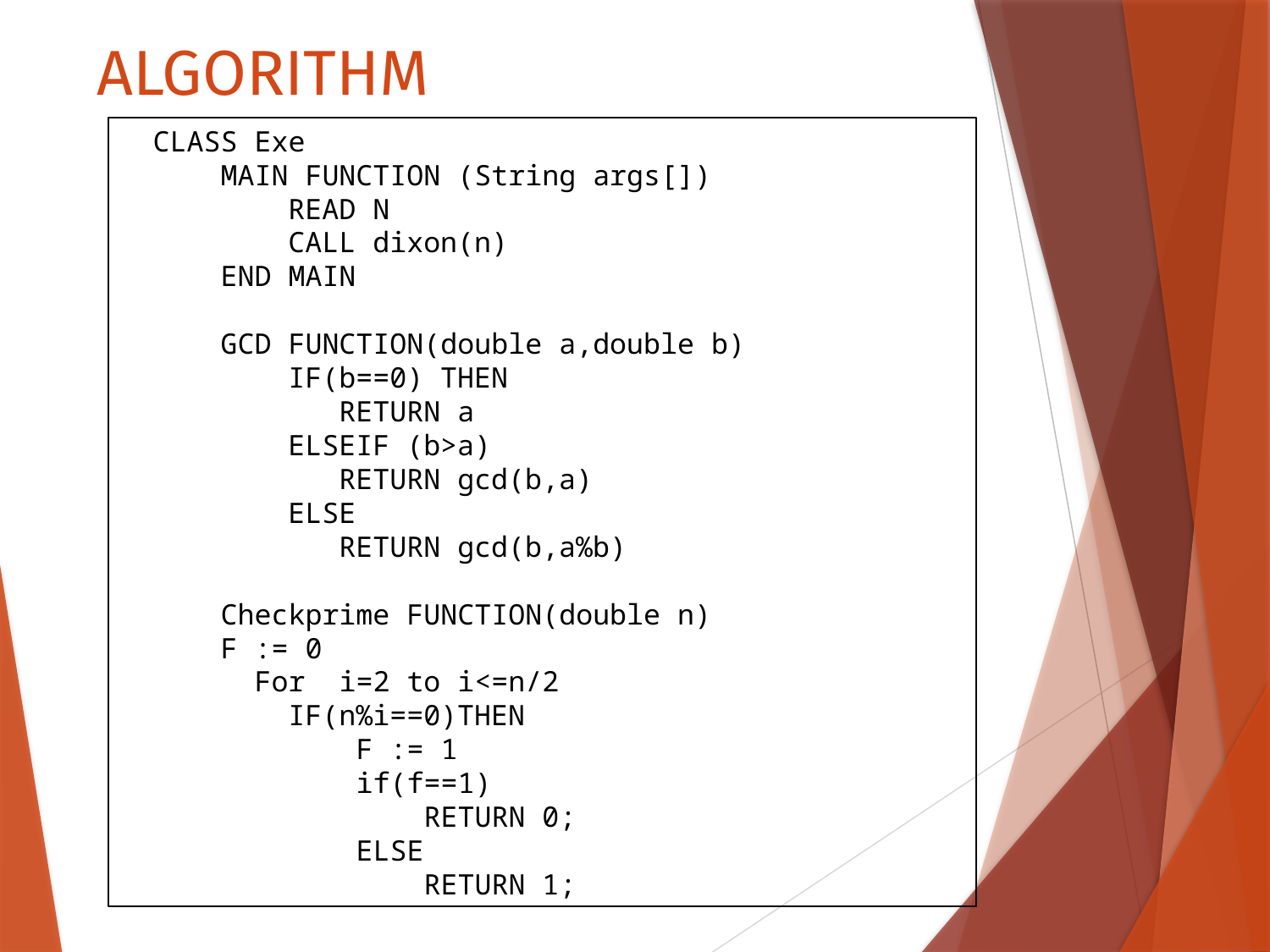

# ALGORITHM
CLASS Exe
    MAIN FUNCTION (String args[])
        READ N
        CALL dixon(n)
    END MAIN

    GCD FUNCTION(double a,double b)
        IF(b==0) THEN
           RETURN a
        ELSEIF (b>a)
           RETURN gcd(b,a)
        ELSE
           RETURN gcd(b,a%b)

    Checkprime FUNCTION(double n)
    F := 0
      For  i=2 to i<=n/2
        IF(n%i==0)THEN
            F := 1
            if(f==1)
                RETURN 0;
            ELSE
                RETURN 1;